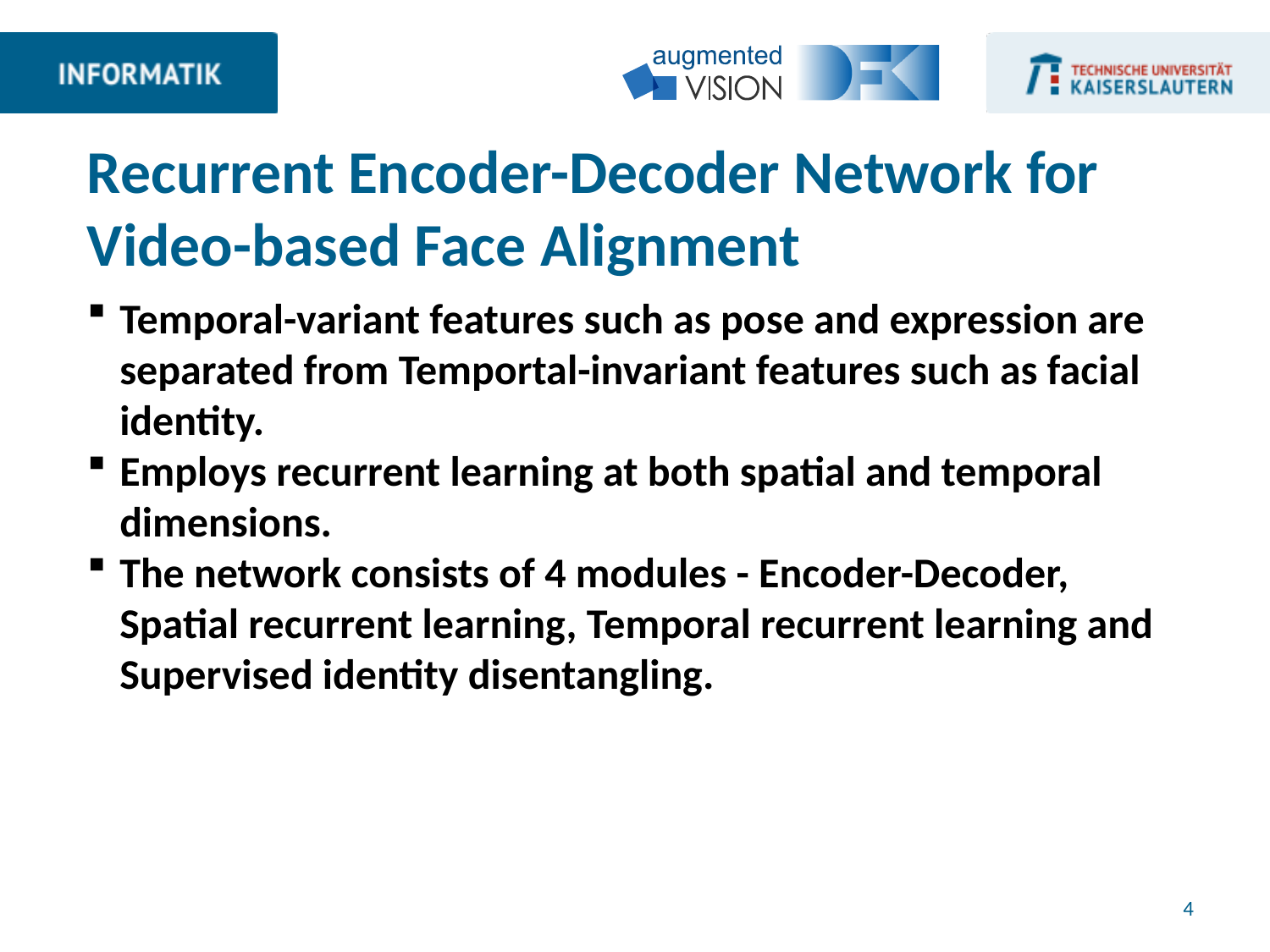

# Recurrent Encoder-Decoder Network for Video-based Face Alignment
Temporal-variant features such as pose and expression are separated from Temportal-invariant features such as facial identity.
Employs recurrent learning at both spatial and temporal dimensions.
The network consists of 4 modules - Encoder-Decoder, Spatial recurrent learning, Temporal recurrent learning and Supervised identity disentangling.
4